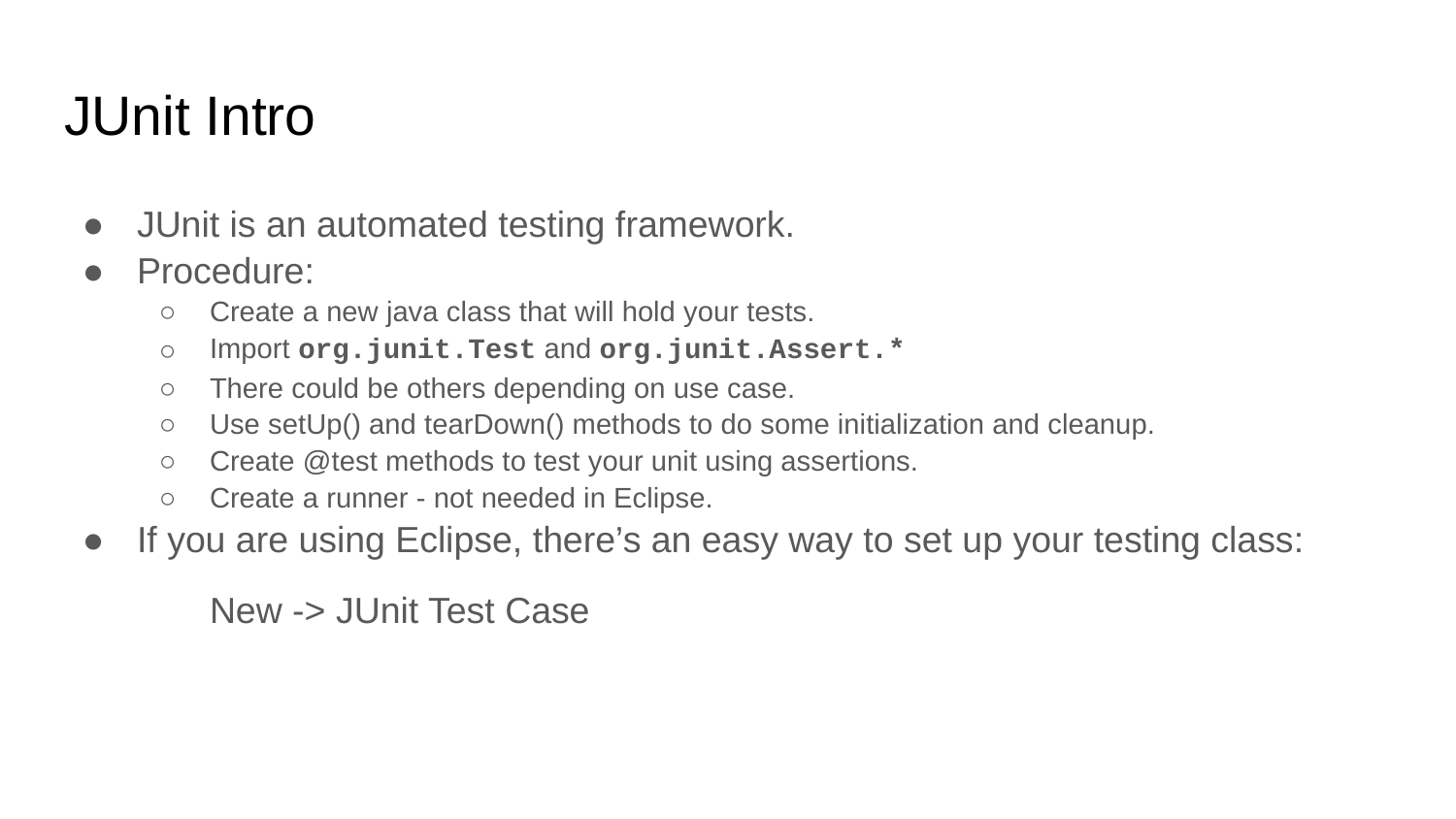

# JUnit Intro
JUnit is an automated testing framework.
Procedure:
Create a new java class that will hold your tests.
Import org.junit.Test and org.junit.Assert.*
There could be others depending on use case.
Use setUp() and tearDown() methods to do some initialization and cleanup.
Create @test methods to test your unit using assertions.
Create a runner - not needed in Eclipse.
If you are using Eclipse, there’s an easy way to set up your testing class:
New -> JUnit Test Case